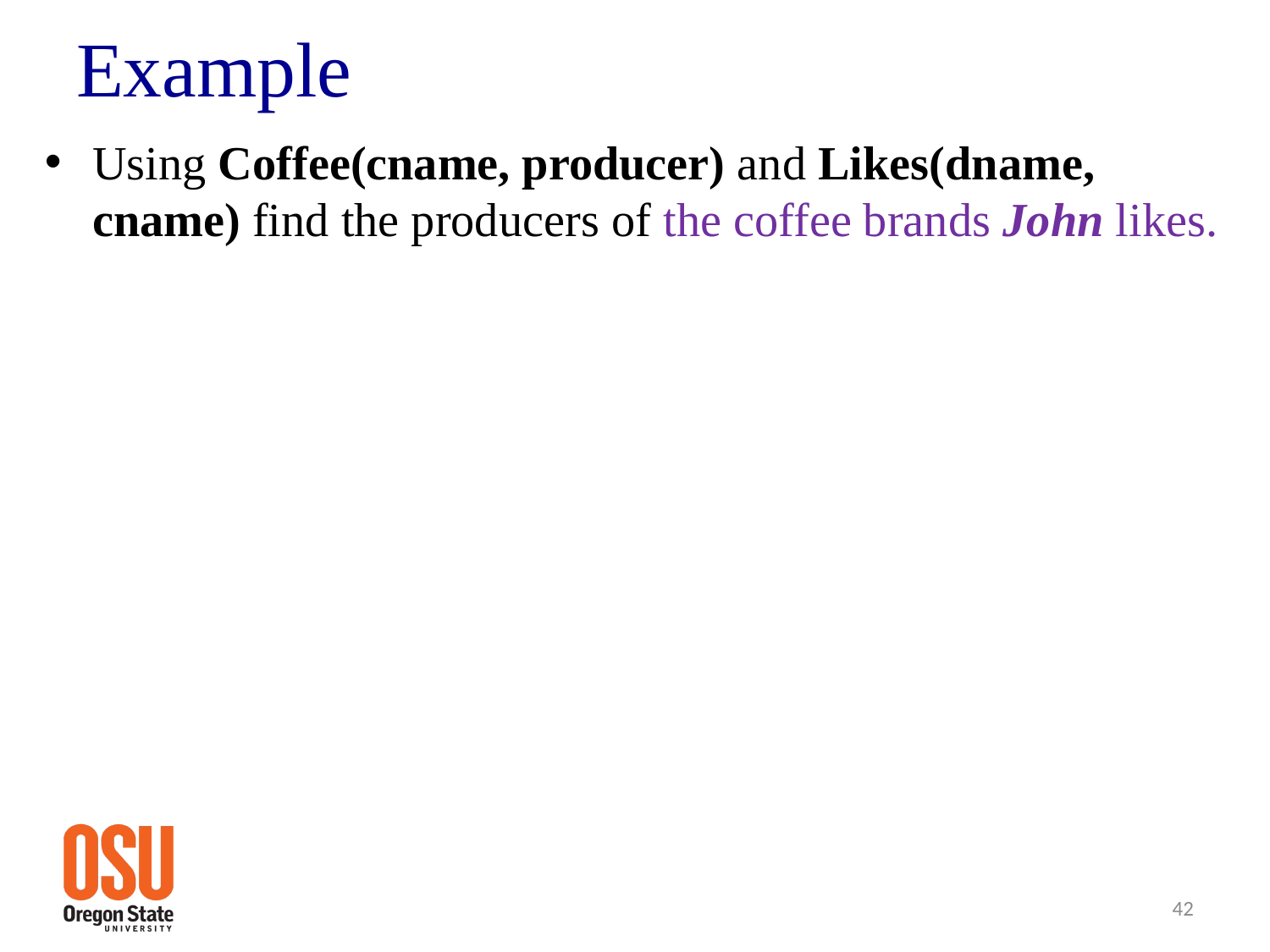

# Example
Using Coffee(cname, producer) and Likes(dname, cname) find the producers of the coffee brands John likes.

42